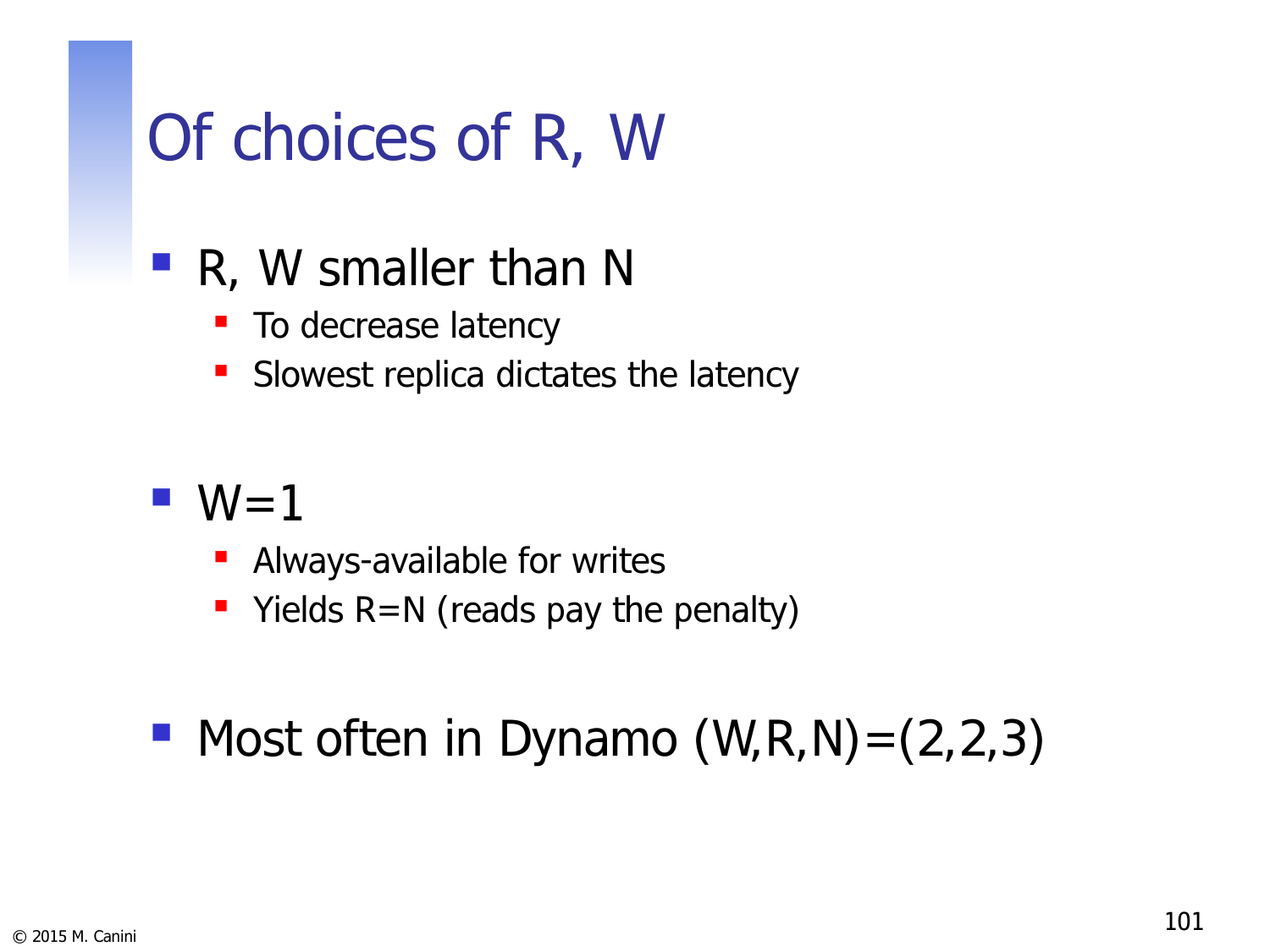

# Of choices of R, W
R, W smaller than N
To decrease latency
Slowest replica dictates the latency

W=1
Always-available for writes
Yields R=N (reads pay the penalty)

Most often in Dynamo (W,R,N)=(2,2,3)
101